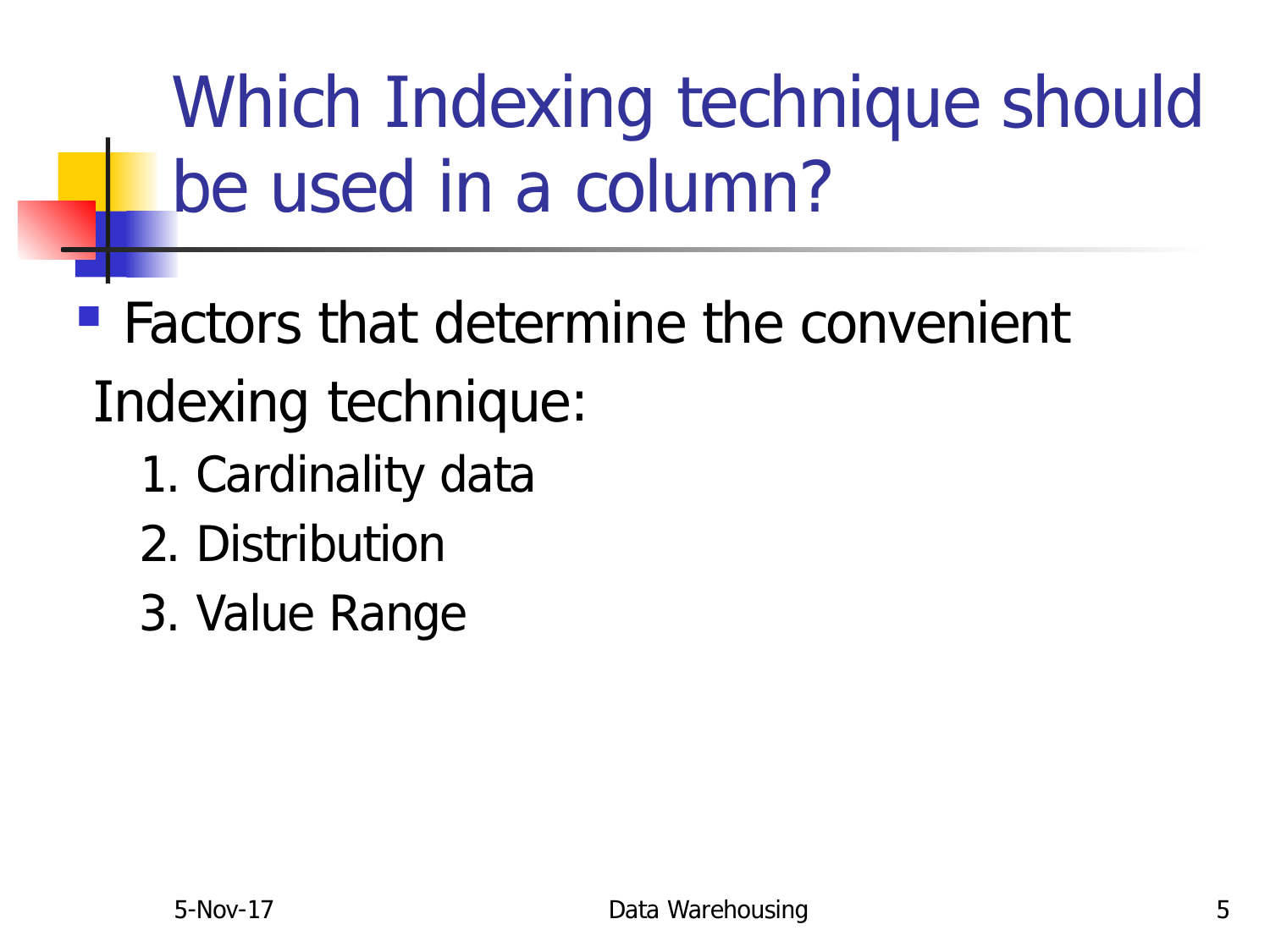

# Which Indexing technique should be used in a column?
Factors that determine the convenient
 Indexing technique:
1. Cardinality data
2. Distribution
3. Value Range

5-Nov-17
Data Warehousing
5